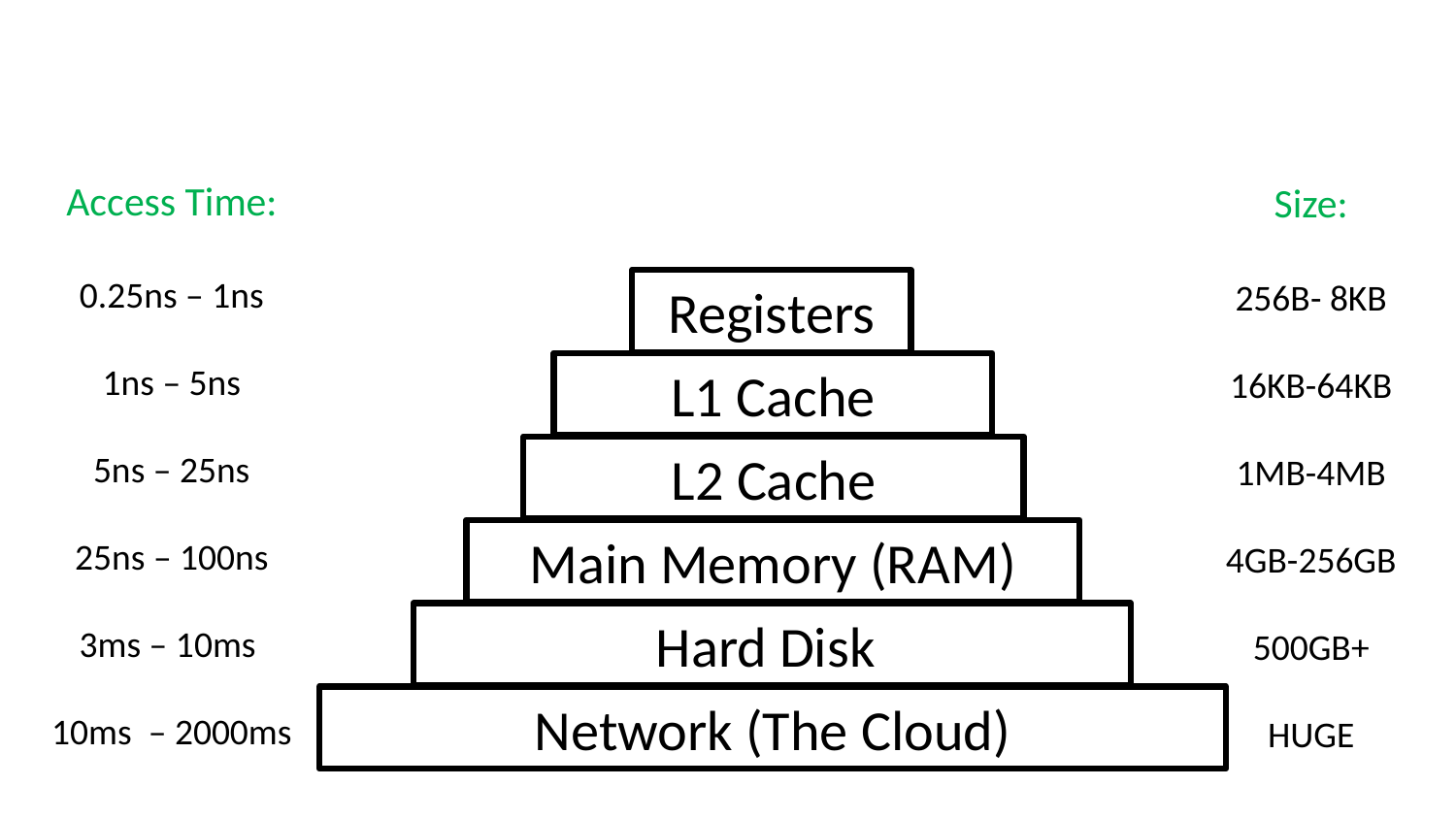

Access Time:

0.25ns – 1ns

1ns – 5ns

5ns – 25ns

25ns – 100ns

3ms – 10ms

10ms  – 2000ms
Size:

256B- 8KB

16KB-64KB

1MB-4MB

4GB-256GB

500GB+

HUGE
Registers
L1 Cache
L2 Cache
Main Memory (RAM)
Hard Disk
Network (The Cloud)